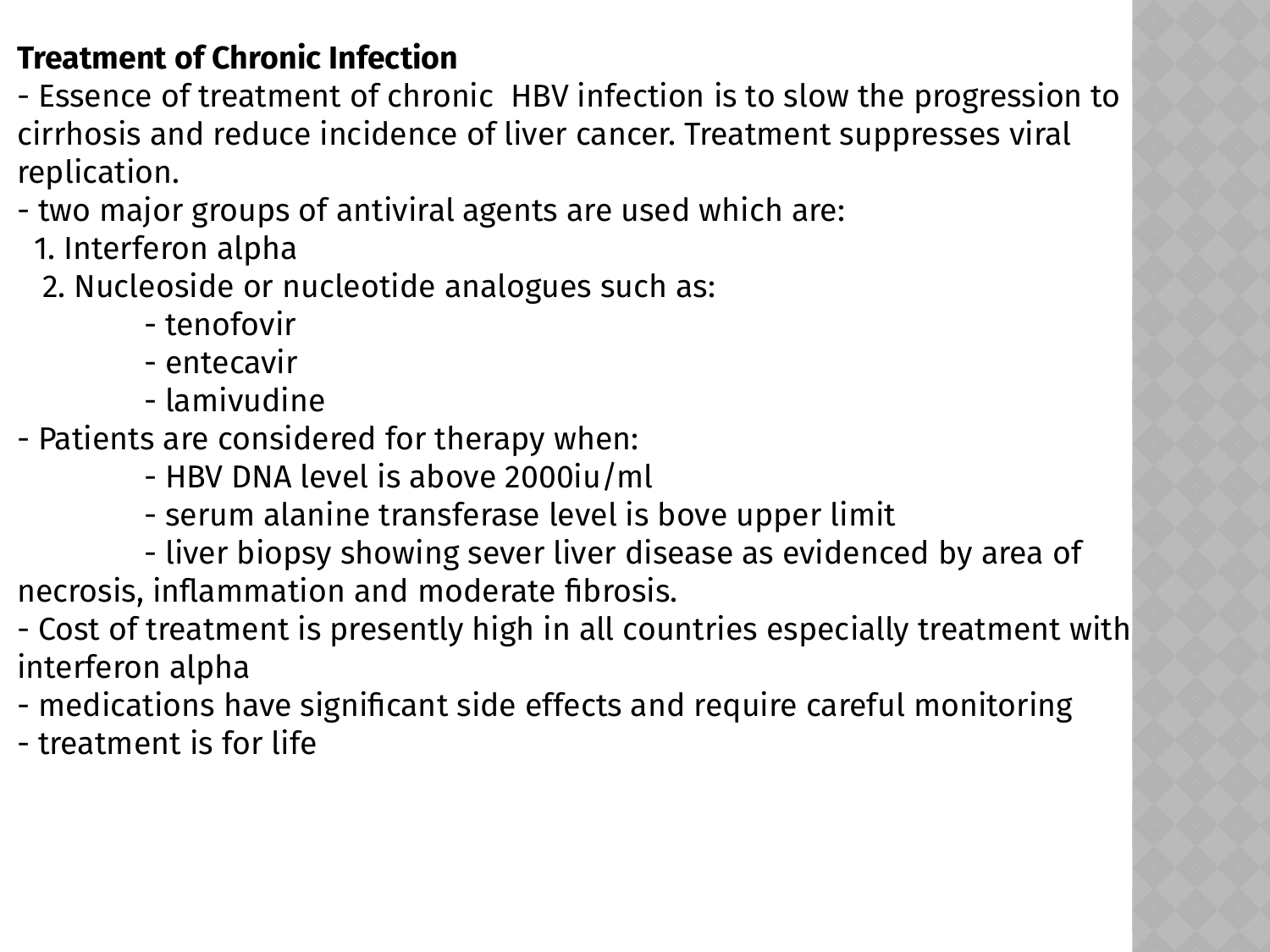

Treatment of Chronic Infection
- Essence of treatment of chronic  HBV infection is to slow the progression to cirrhosis and reduce incidence of liver cancer. Treatment suppresses viral replication.
- two major groups of antiviral agents are used which are:
  1. Interferon alpha
   2. Nucleoside or nucleotide analogues such as:
	- tenofovir
	- entecavir
	- lamivudine
- Patients are considered for therapy when:
	- HBV DNA level is above 2000iu/ml
	- serum alanine transferase level is bove upper limit
	- liver biopsy showing sever liver disease as evidenced by area of 	necrosis, inflammation and moderate fibrosis.
- Cost of treatment is presently high in all countries especially treatment with interferon alpha
- medications have significant side effects and require careful monitoring
- treatment is for life